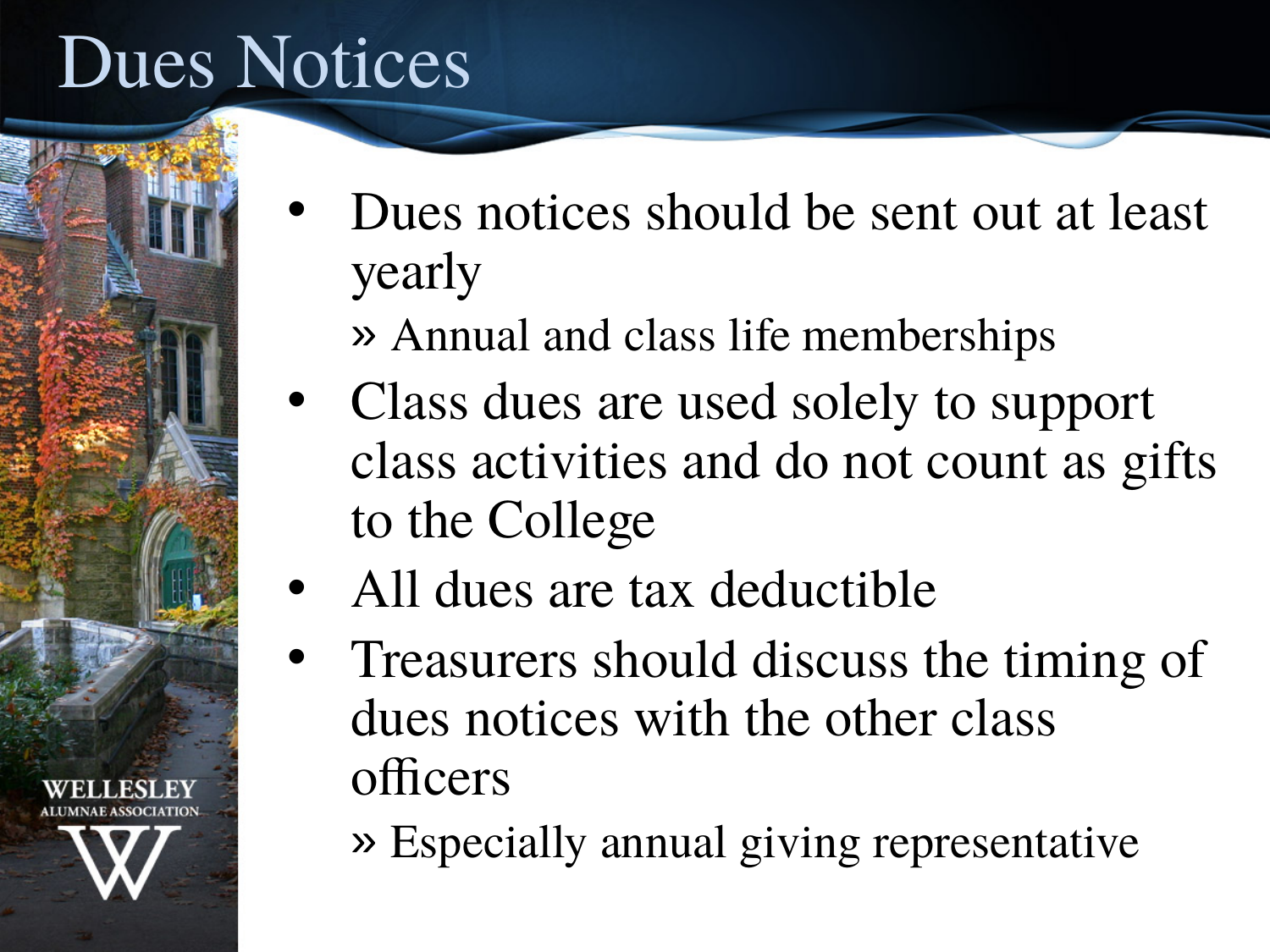

Dues Notices
Dues notices should be sent out at least yearly
Annual and class life memberships
Class dues are used solely to support class activities and do not count as gifts to the College
All dues are tax deductible
Treasurers should discuss the timing of dues notices with the other class officers
Especially annual giving representative